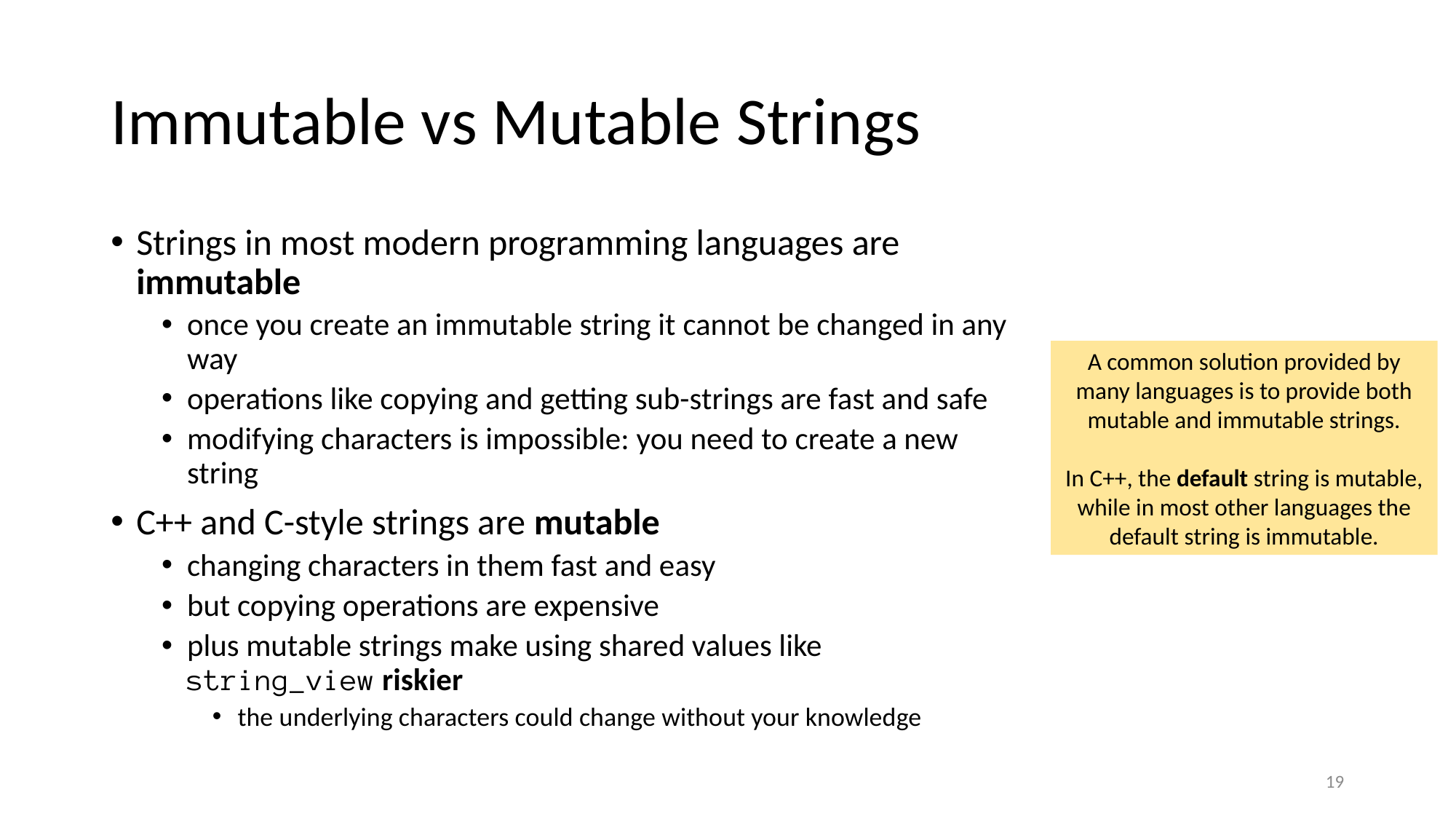

# Immutable vs Mutable Strings
Strings in most modern programming languages are immutable
once you create an immutable string it cannot be changed in any way
operations like copying and getting sub-strings are fast and safe
modifying characters is impossible: you need to create a new string
C++ and C-style strings are mutable
changing characters in them fast and easy
but copying operations are expensive
plus mutable strings make using shared values like string_view riskier
the underlying characters could change without your knowledge
A common solution provided by many languages is to provide both mutable and immutable strings.

In C++, the default string is mutable, while in most other languages the default string is immutable.
19